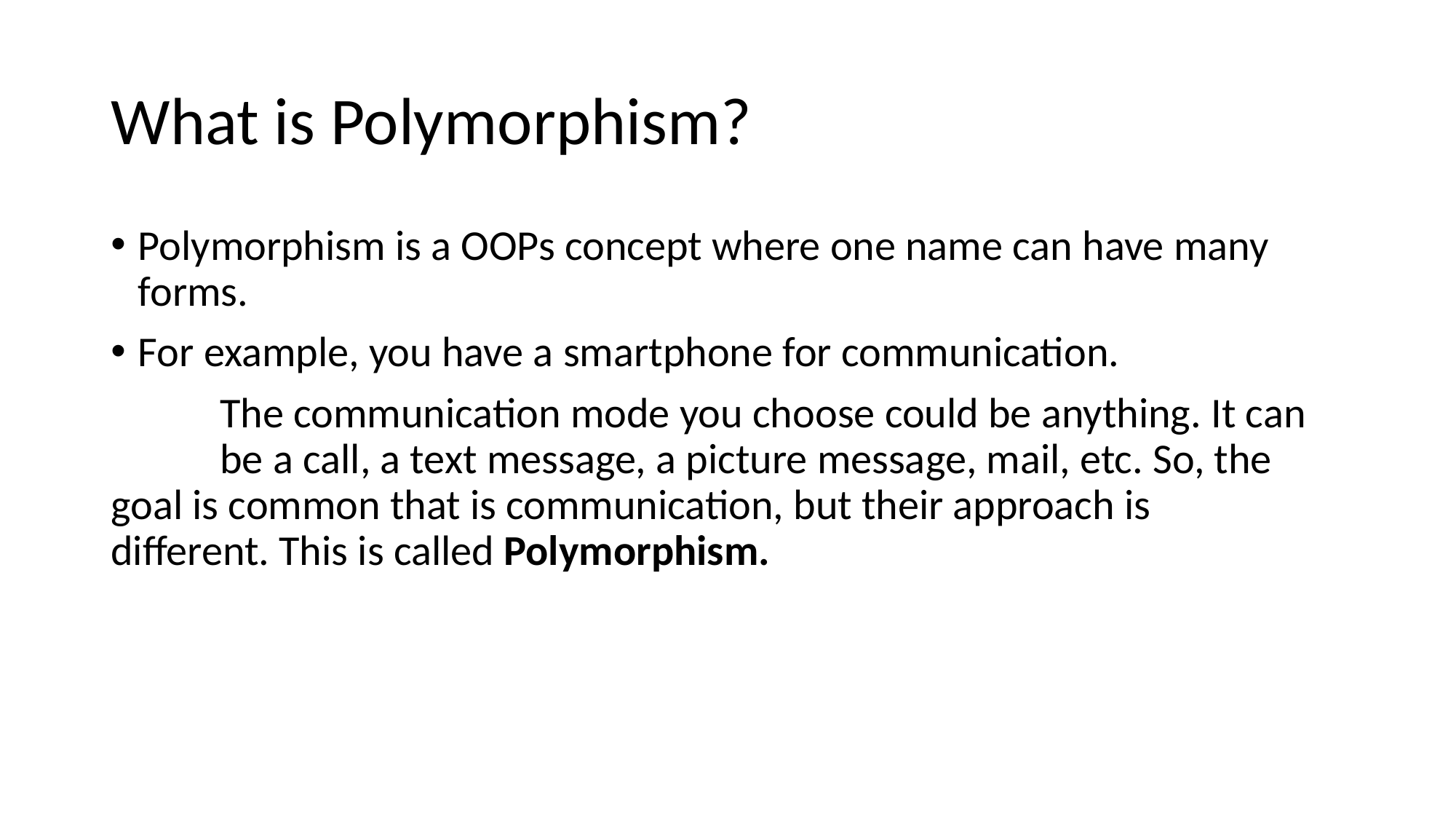

# What is Polymorphism?
Polymorphism is a OOPs concept where one name can have many forms.
For example, you have a smartphone for communication.
	The communication mode you choose could be anything. It can 	be a call, a text message, a picture message, mail, etc. So, the 	goal is common that is communication, but their approach is 	different. This is called Polymorphism.